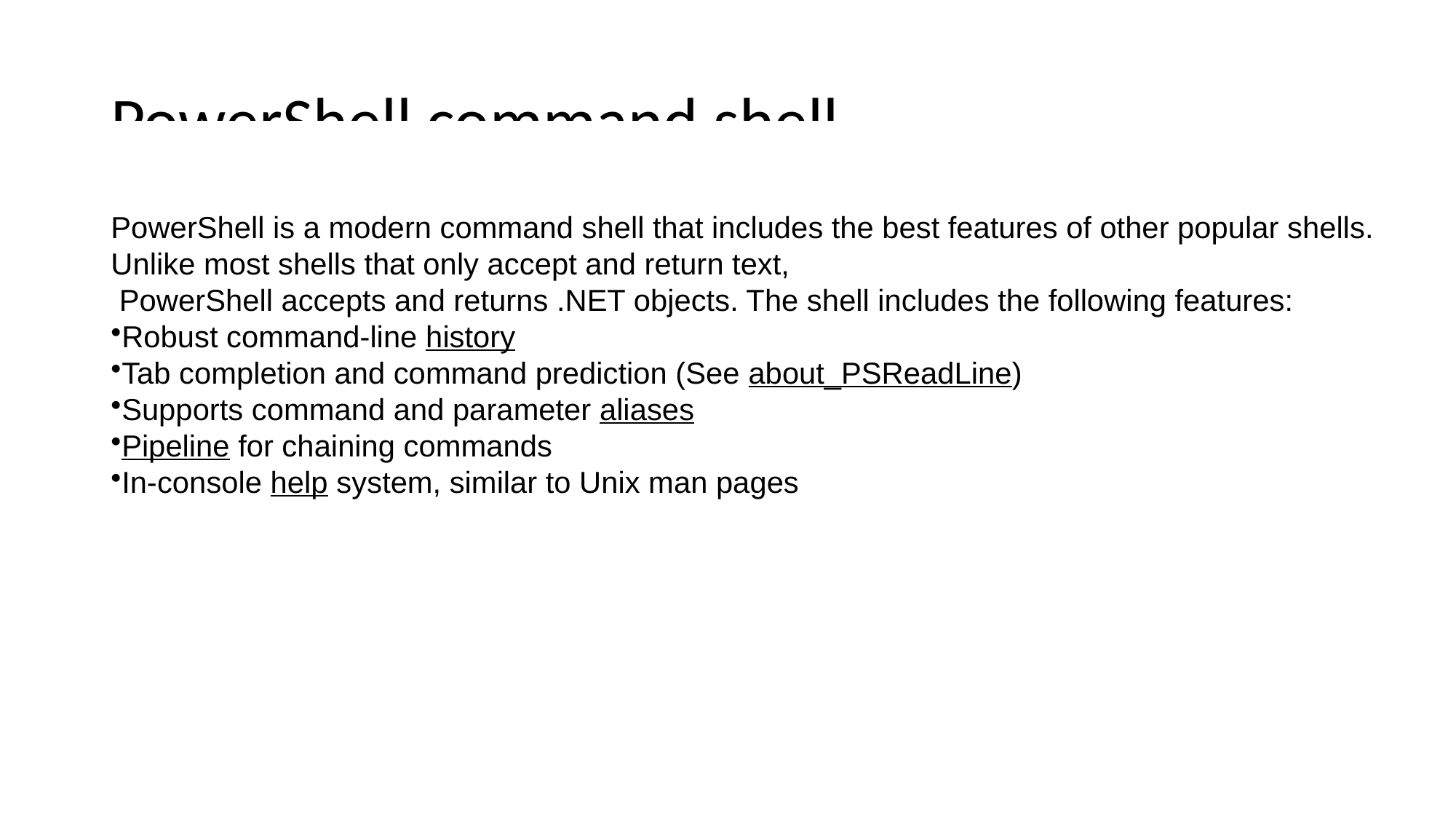

# PowerShell command shell
PowerShell is a modern command shell that includes the best features of other popular shells.
Unlike most shells that only accept and return text,
 PowerShell accepts and returns .NET objects. The shell includes the following features:
Robust command-line history
Tab completion and command prediction (See about_PSReadLine)
Supports command and parameter aliases
Pipeline for chaining commands
In-console help system, similar to Unix man pages